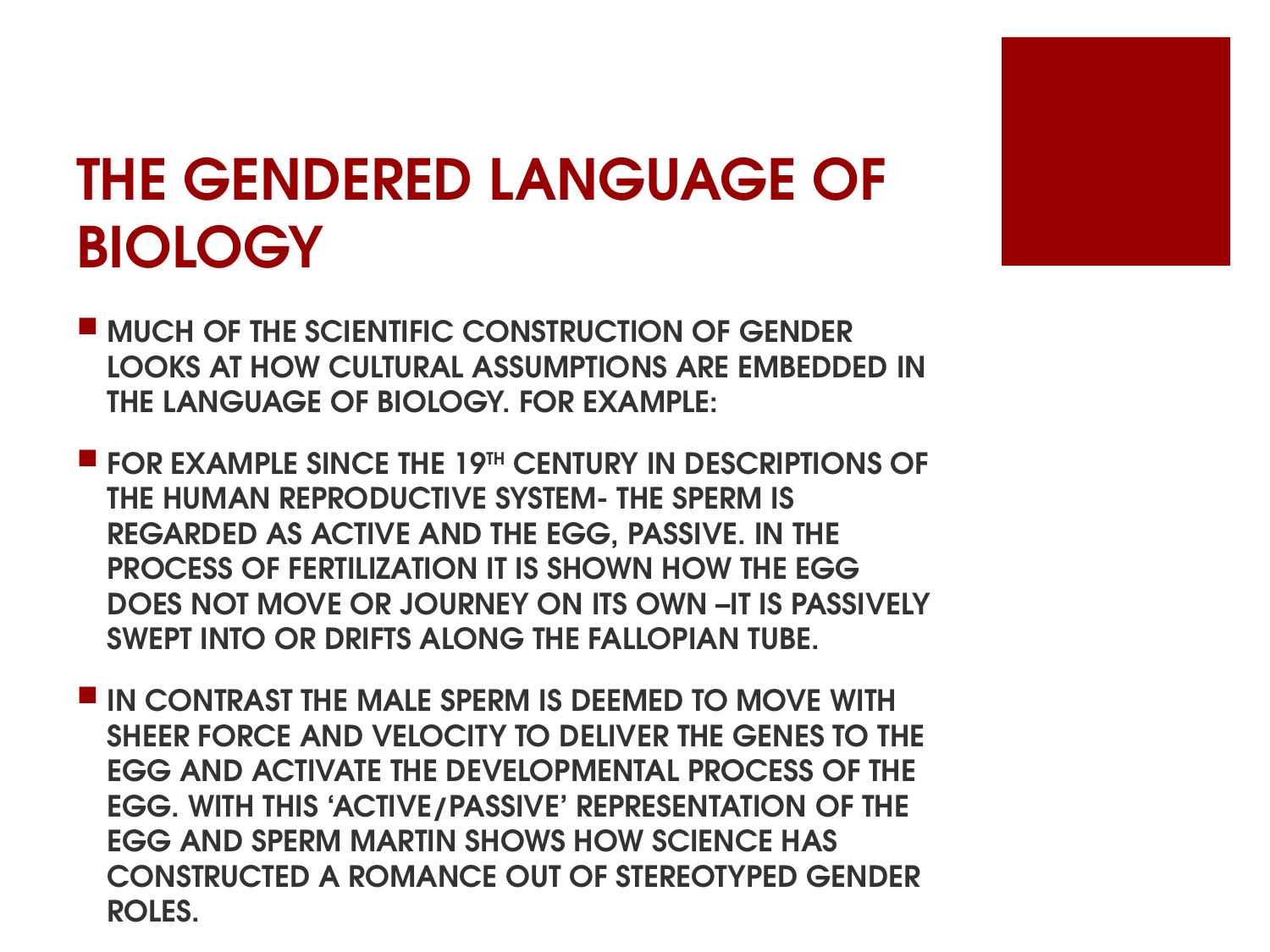

# THE GENDERED LANGUAGE OF BIOLOGY
MUCH OF THE SCIENTIFIC CONSTRUCTION OF GENDER LOOKS AT HOW CULTURAL ASSUMPTIONS ARE EMBEDDED IN THE LANGUAGE OF BIOLOGY. FOR EXAMPLE:
FOR EXAMPLE SINCE THE 19TH CENTURY IN DESCRIPTIONS OF THE HUMAN REPRODUCTIVE SYSTEM- THE SPERM IS REGARDED AS ACTIVE AND THE EGG, PASSIVE. IN THE PROCESS OF FERTILIZATION IT IS SHOWN HOW THE EGG DOES NOT MOVE OR JOURNEY ON ITS OWN –IT IS PASSIVELY SWEPT INTO OR DRIFTS ALONG THE FALLOPIAN TUBE.
IN CONTRAST THE MALE SPERM IS DEEMED TO MOVE WITH SHEER FORCE AND VELOCITY TO DELIVER THE GENES TO THE EGG AND ACTIVATE THE DEVELOPMENTAL PROCESS OF THE EGG. WITH THIS ‘ACTIVE/PASSIVE’ REPRESENTATION OF THE EGG AND SPERM MARTIN SHOWS HOW SCIENCE HAS CONSTRUCTED A ROMANCE OUT OF STEREOTYPED GENDER ROLES.